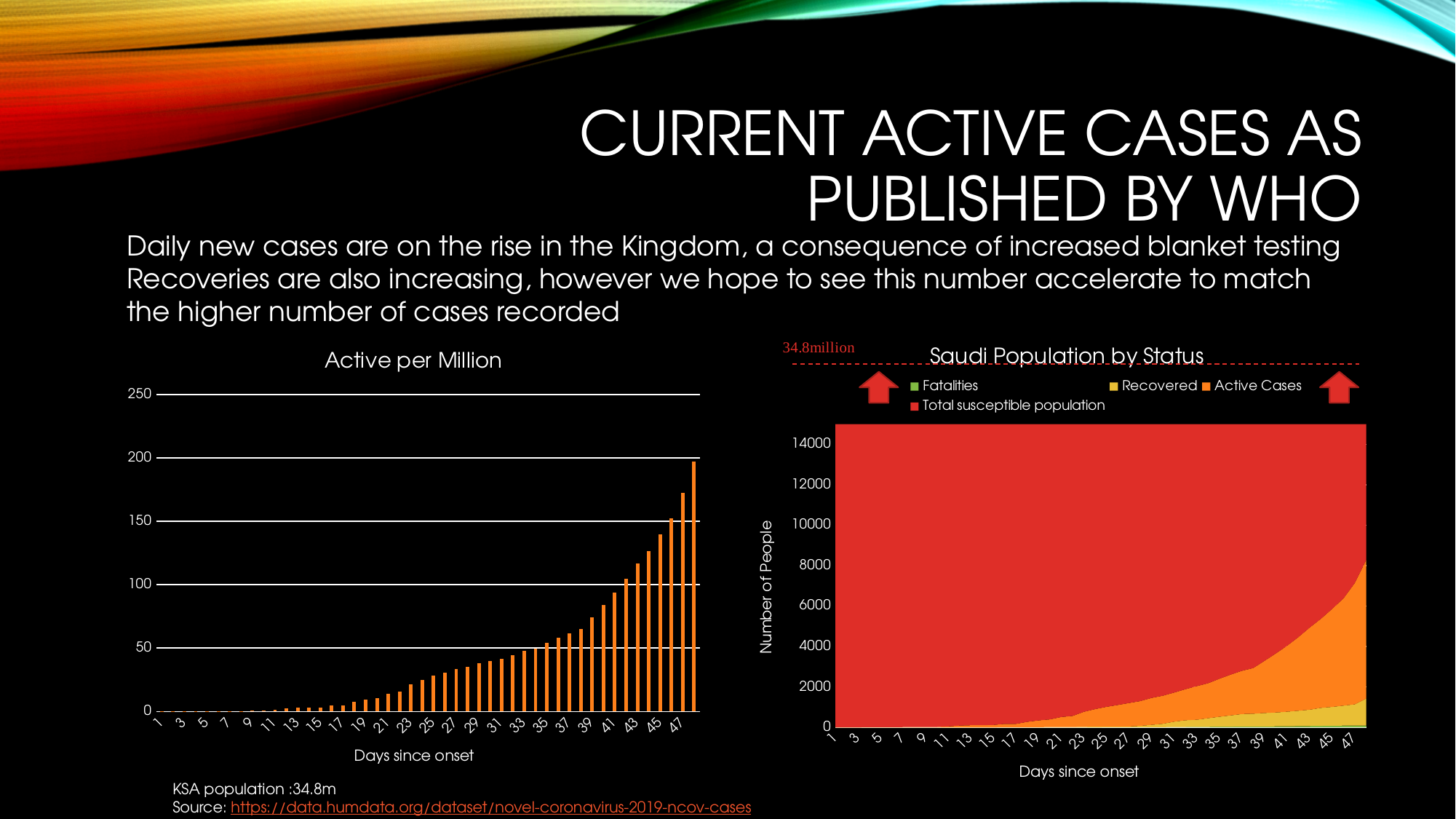

# Current Active cases as published by WHO
Daily new cases are on the rise in the Kingdom, a consequence of increased blanket testing
Recoveries are also increasing, however we hope to see this number accelerate to match the higher number of cases recorded

### Chart: Saudi Population by Status

| Category | Fatalities | Recovered | Active Cases | Total susceptible population |
|---|---|---|---|---|

### Chart:

| Category | Active per Million |
|---|---|
KSA population :34.8m
Source: https://data.humdata.org/dataset/novel-coronavirus-2019-ncov-cases